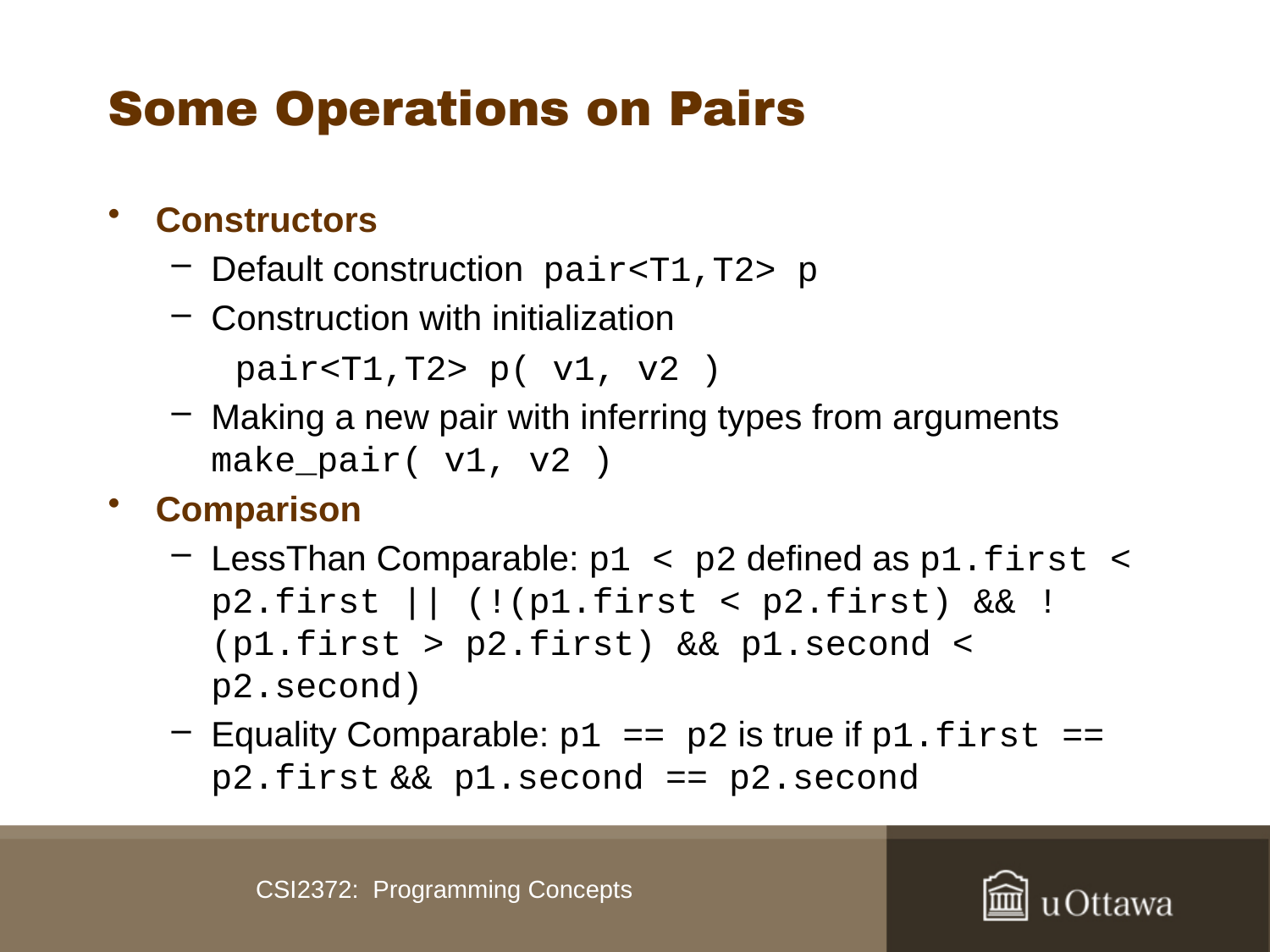

# Some Operations on Pairs
Constructors
Default construction  pair<T1,T2> p
Construction with initialization
pair<T1,T2> p( v1, v2 )
Making a new pair with inferring types from arguments make_pair( v1, v2 )
Comparison
LessThan Comparable: p1 < p2 defined as p1.first < p2.first || (!(p1.first < p2.first) && !(p1.first > p2.first) && p1.second < p2.second)
Equality Comparable: p1 == p2 is true if p1.first == p2.first && p1.second == p2.second

CSI2372:  Programming Concepts